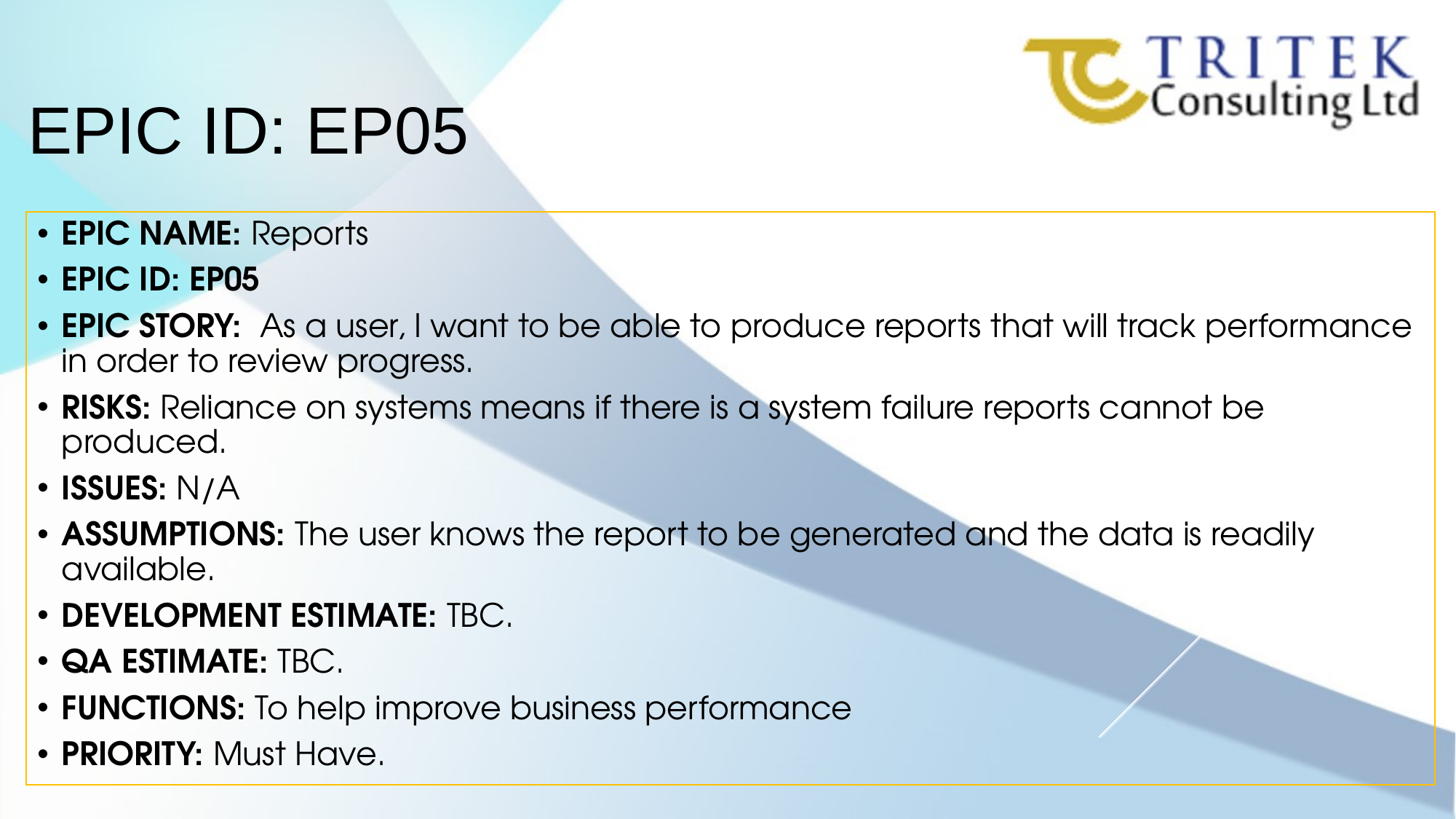

EPIC ID: EP05
EPIC NAME: Reports
EPIC ID: EP05
EPIC STORY:  As a user, I want to be able to produce reports that will track performance in order to review progress.
RISKS: Reliance on systems means if there is a system failure reports cannot be produced.
ISSUES: N/A
ASSUMPTIONS: The user knows the report to be generated and the data is readily available.
DEVELOPMENT ESTIMATE: TBC.
QA ESTIMATE: TBC.
FUNCTIONS: To help improve business performance
PRIORITY: Must Have.